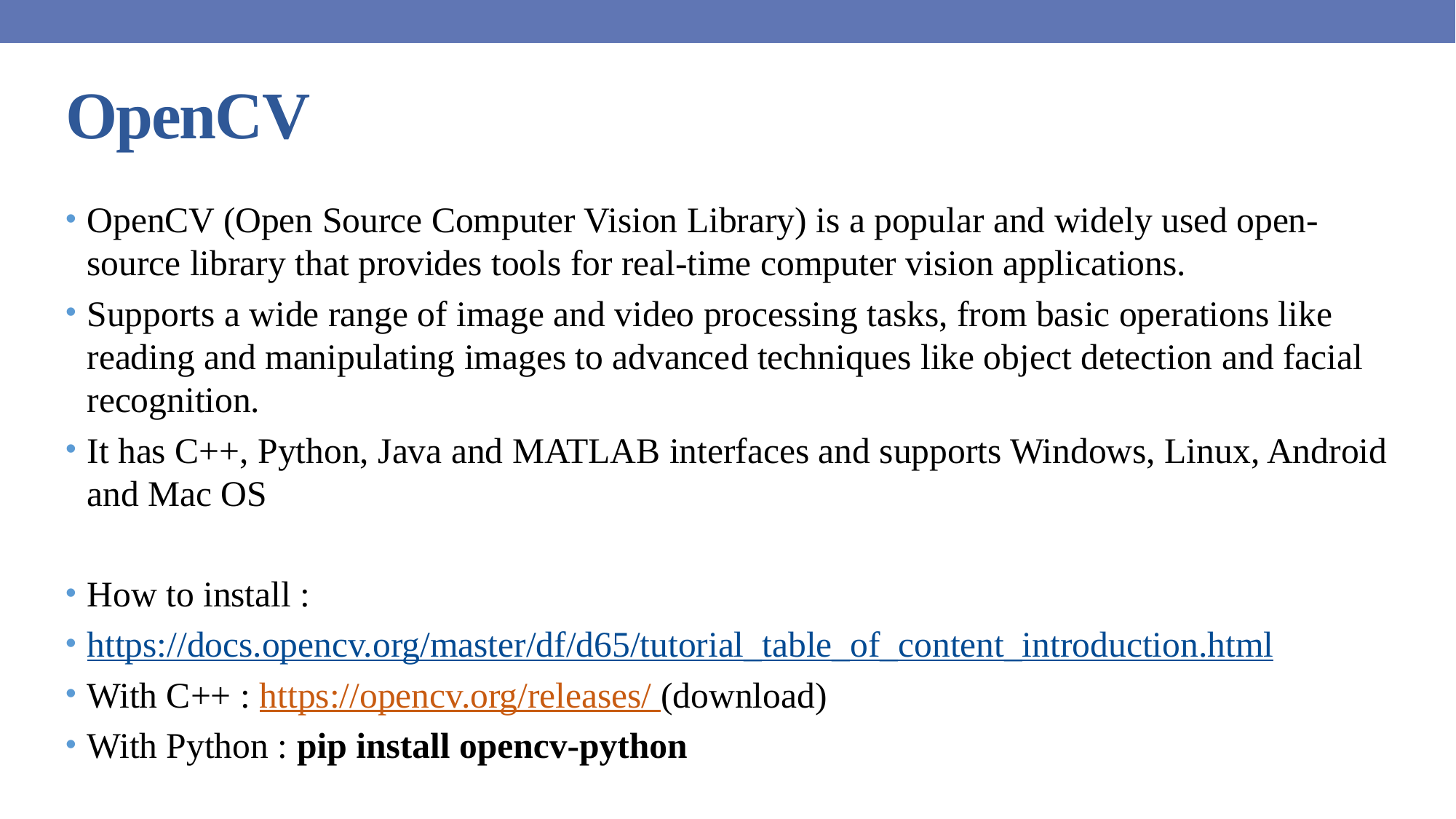

OpenCV
OpenCV (Open Source Computer Vision Library) is a popular and widely used open-source library that provides tools for real-time computer vision applications.
Supports a wide range of image and video processing tasks, from basic operations like reading and manipulating images to advanced techniques like object detection and facial recognition.
It has C++, Python, Java and MATLAB interfaces and supports Windows, Linux, Android and Mac OS

How to install :
https://docs.opencv.org/master/df/d65/tutorial_table_of_content_introduction.html
With C++ : https://opencv.org/releases/ (download)
With Python : pip install opencv-python